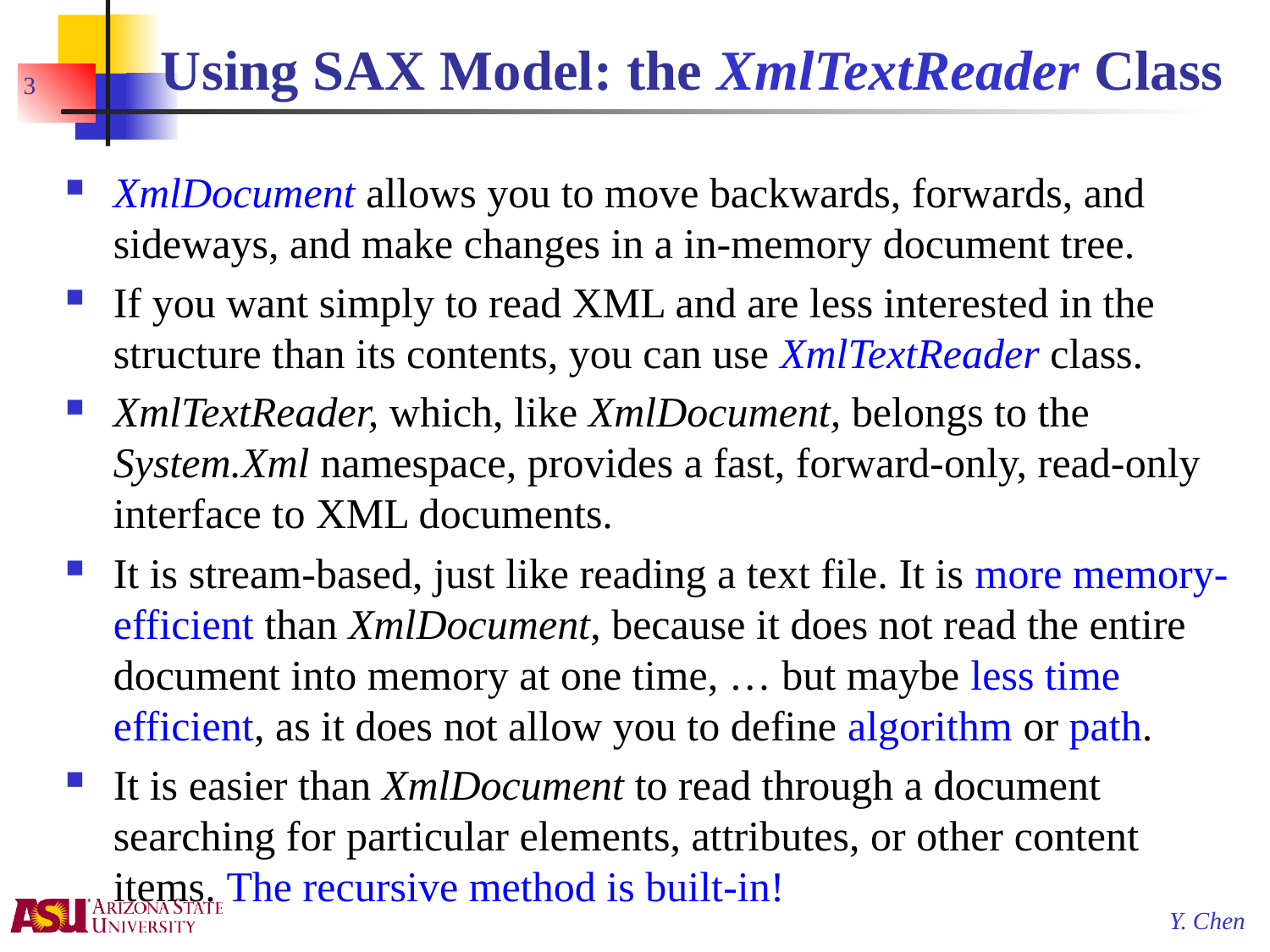

# Using SAX Model: the XmlTextReader Class
3
XmlDocument allows you to move backwards, forwards, and sideways, and make changes in a in-memory document tree.
If you want simply to read XML and are less interested in the structure than its contents, you can use XmlTextReader class.
XmlTextReader, which, like XmlDocument, belongs to the System.Xml namespace, provides a fast, forward-only, read-only interface to XML documents.
It is stream-based, just like reading a text file. It is more memory-efficient than XmlDocument, because it does not read the entire document into memory at one time, … but maybe less time efficient, as it does not allow you to define algorithm or path.
It is easier than XmlDocument to read through a document searching for particular elements, attributes, or other content items. The recursive method is built-in!